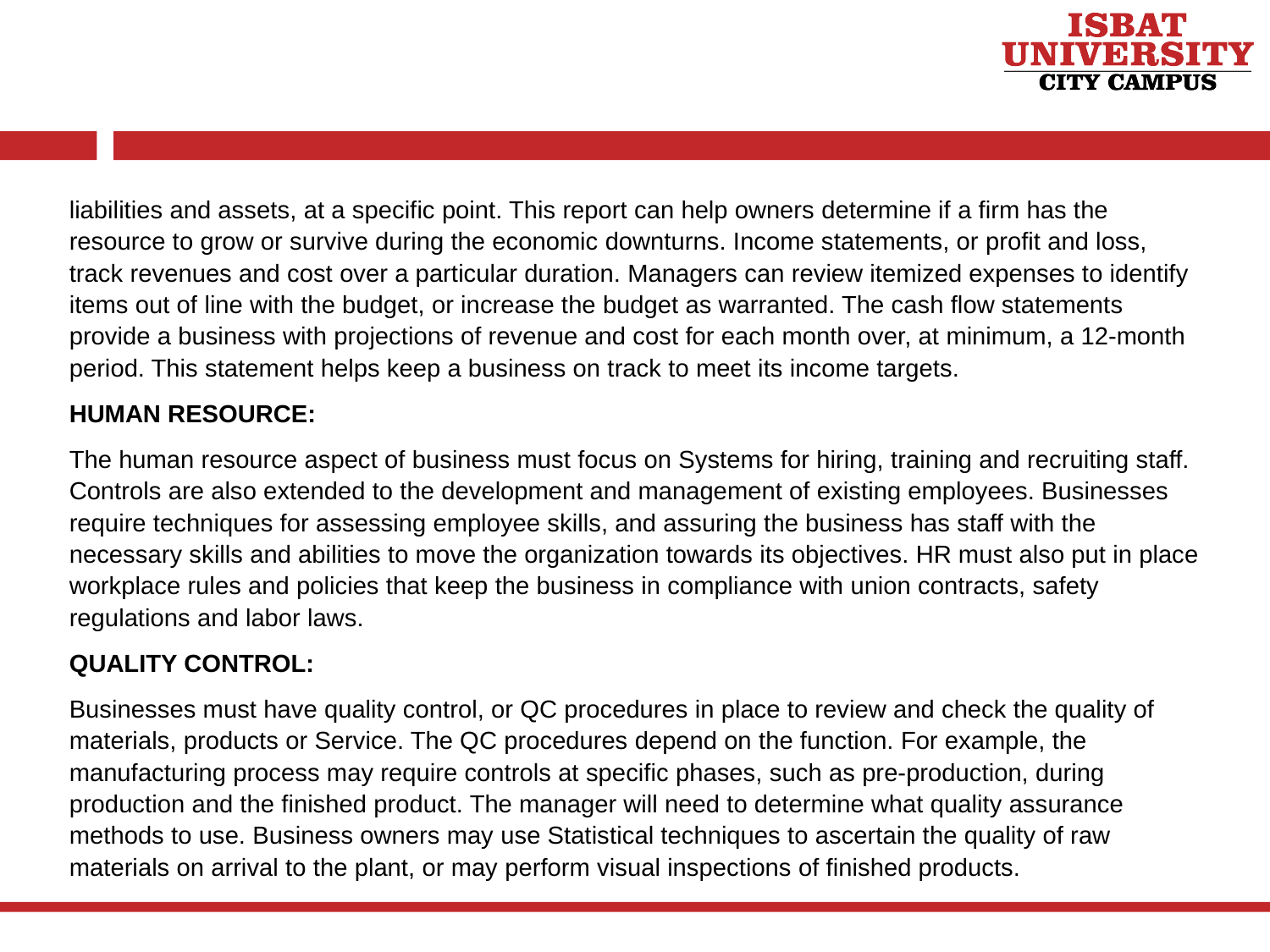

liabilities and assets, at a specific point. This report can help owners determine if a firm has the resource to grow or survive during the economic downturns. Income statements, or profit and loss, track revenues and cost over a particular duration. Managers can review itemized expenses to identify items out of line with the budget, or increase the budget as warranted. The cash flow statements provide a business with projections of revenue and cost for each month over, at minimum, a 12-month period. This statement helps keep a business on track to meet its income targets.
HUMAN RESOURCE:
The human resource aspect of business must focus on Systems for hiring, training and recruiting staff. Controls are also extended to the development and management of existing employees. Businesses require techniques for assessing employee skills, and assuring the business has staff with the necessary skills and abilities to move the organization towards its objectives. HR must also put in place workplace rules and policies that keep the business in compliance with union contracts, safety regulations and labor laws.
QUALITY CONTROL:
Businesses must have quality control, or QC procedures in place to review and check the quality of materials, products or Service. The QC procedures depend on the function. For example, the manufacturing process may require controls at specific phases, such as pre-production, during production and the finished product. The manager will need to determine what quality assurance methods to use. Business owners may use Statistical techniques to ascertain the quality of raw materials on arrival to the plant, or may perform visual inspections of finished products.